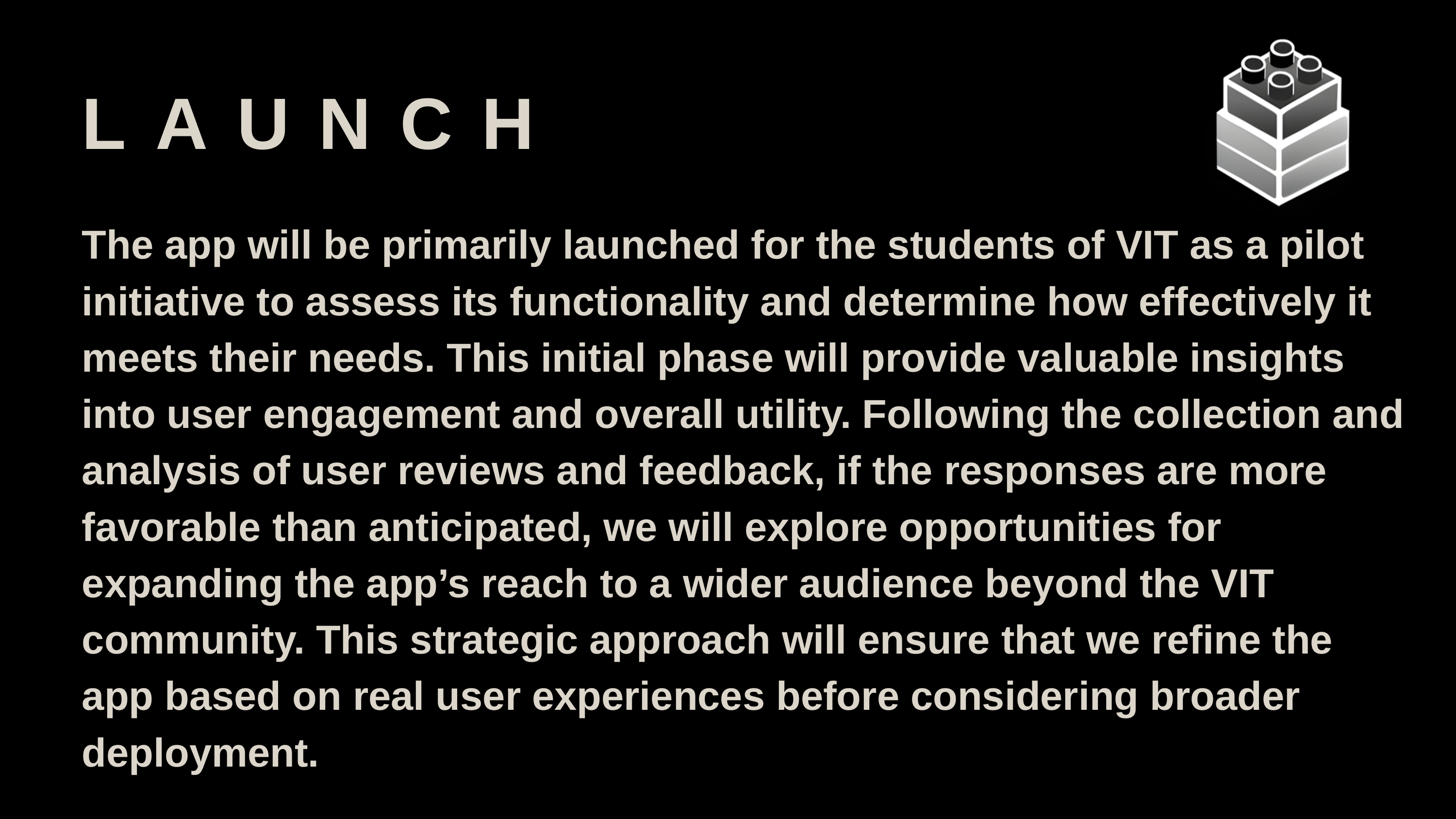

LAUNCH
The app will be primarily launched for the students of VIT as a pilot initiative to assess its functionality and determine how effectively it meets their needs. This initial phase will provide valuable insights into user engagement and overall utility. Following the collection and analysis of user reviews and feedback, if the responses are more favorable than anticipated, we will explore opportunities for expanding the app’s reach to a wider audience beyond the VIT community. This strategic approach will ensure that we refine the app based on real user experiences before considering broader deployment.